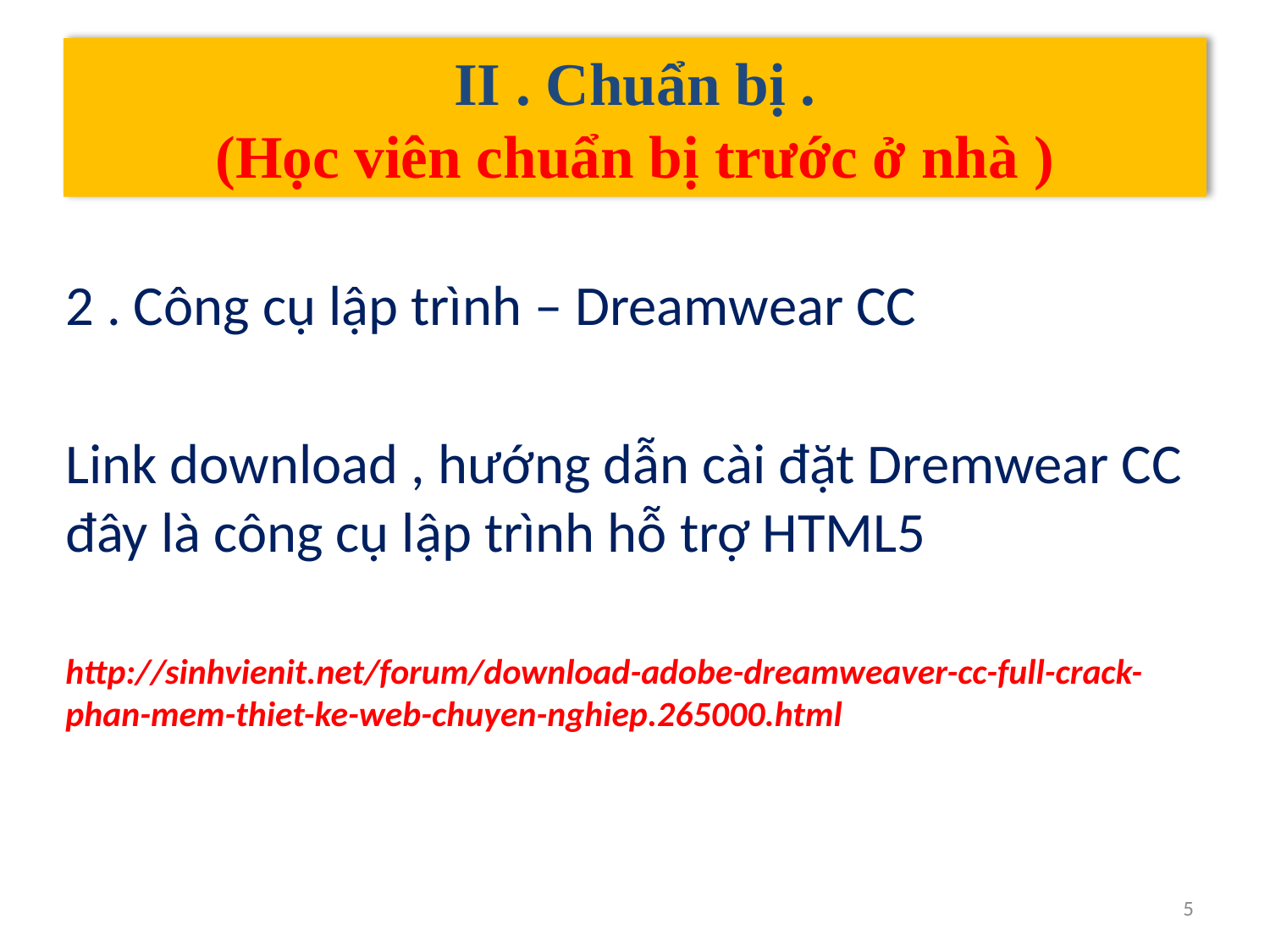

# II . Chuẩn bị . (Học viên chuẩn bị trước ở nhà )

2 . Công cụ lập trình – Dreamwear CC

Link download , hướng dẫn cài đặt Dremwear CC đây là công cụ lập trình hỗ trợ HTML5

http://sinhvienit.net/forum/download-adobe-dreamweaver-cc-full-crack-phan-mem-thiet-ke-web-chuyen-nghiep.265000.html

5